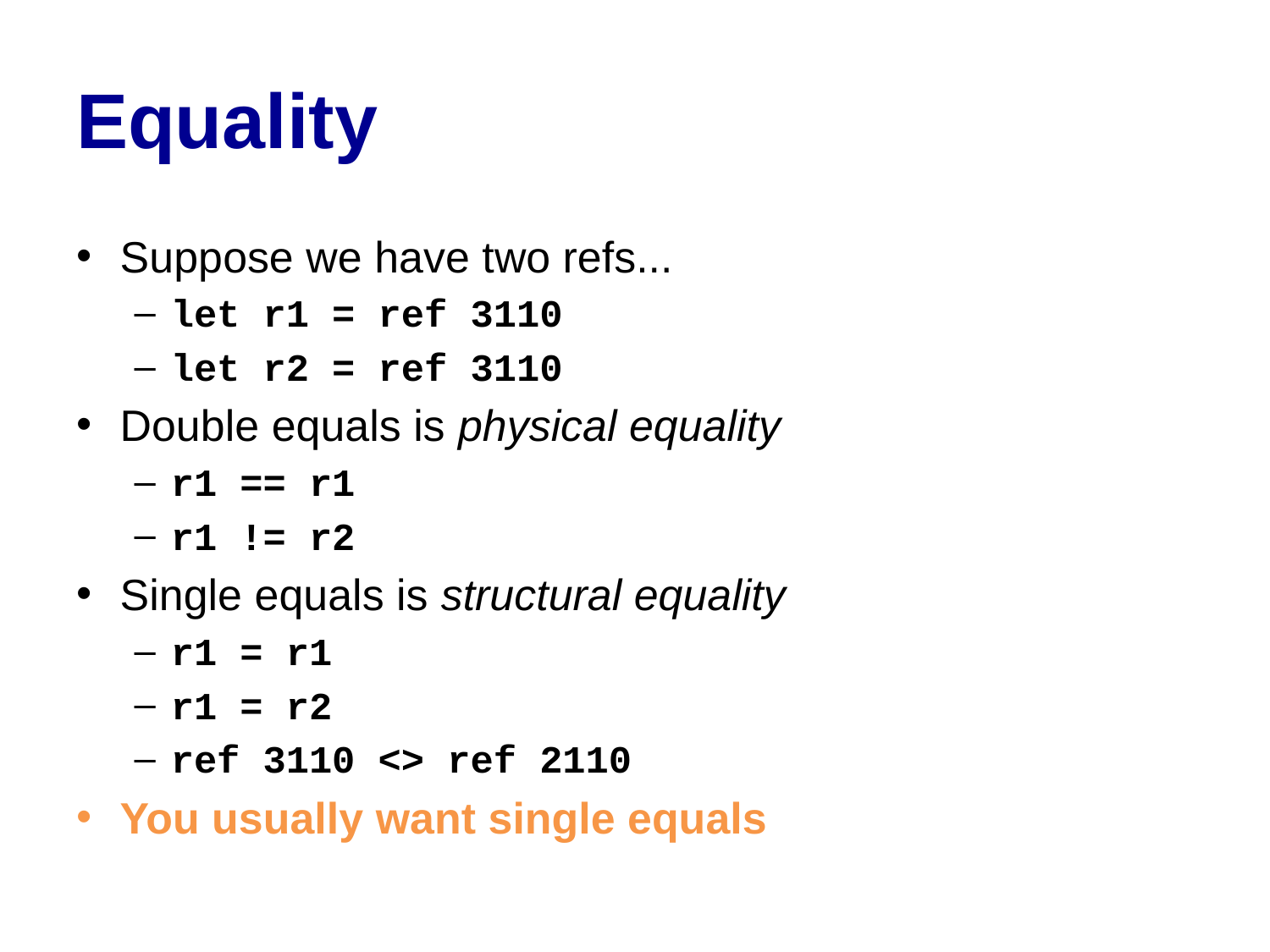

# Equality
Suppose we have two refs...
let r1 = ref 3110
let r2 = ref 3110
Double equals is physical equality
r1 == r1
r1 != r2
Single equals is structural equality
r1 = r1
r1 = r2
ref 3110 <> ref 2110
You usually want single equals